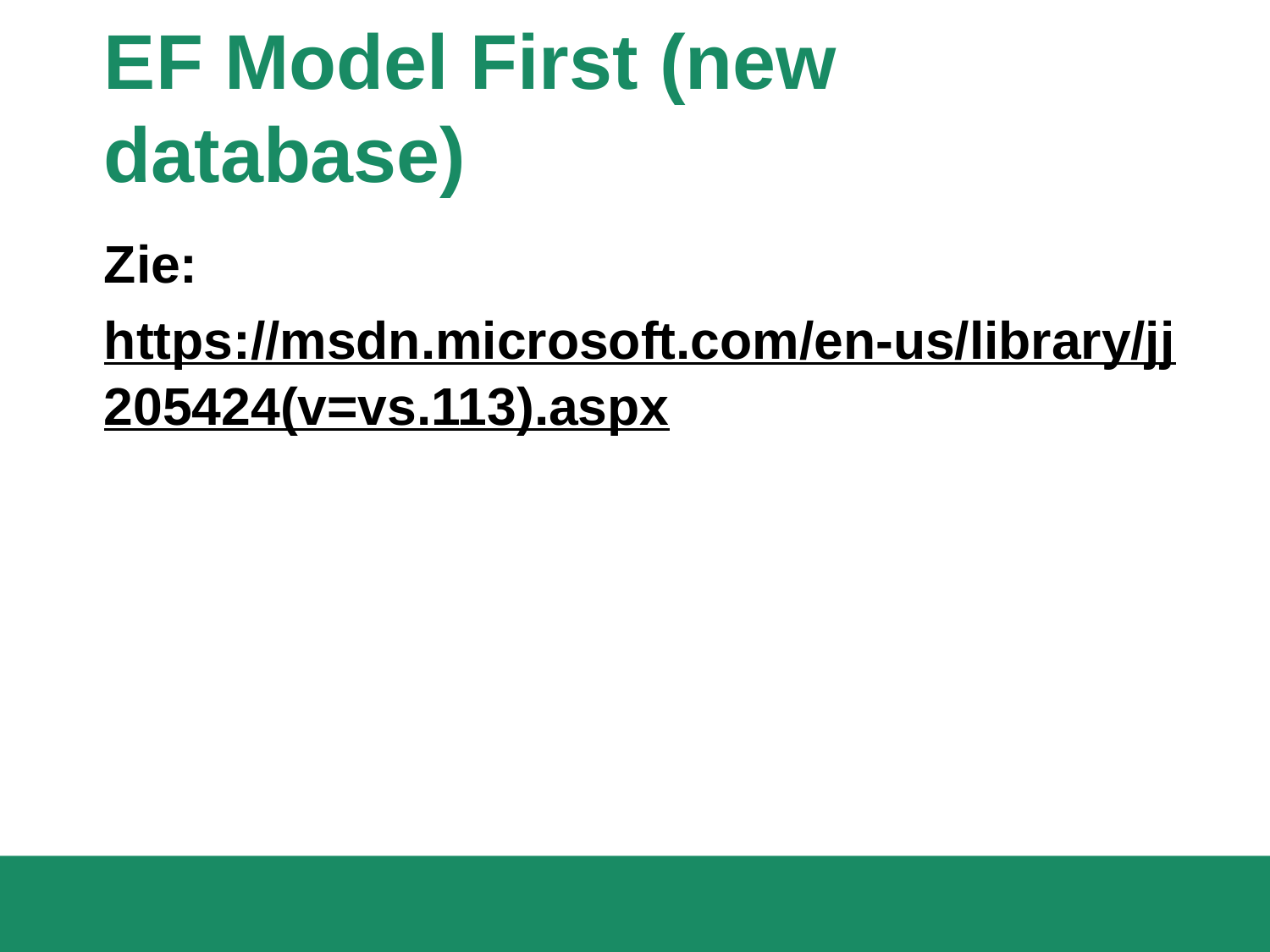

# EF Model First (new database)
Zie: https://msdn.microsoft.com/en-us/library/jj205424(v=vs.113).aspx